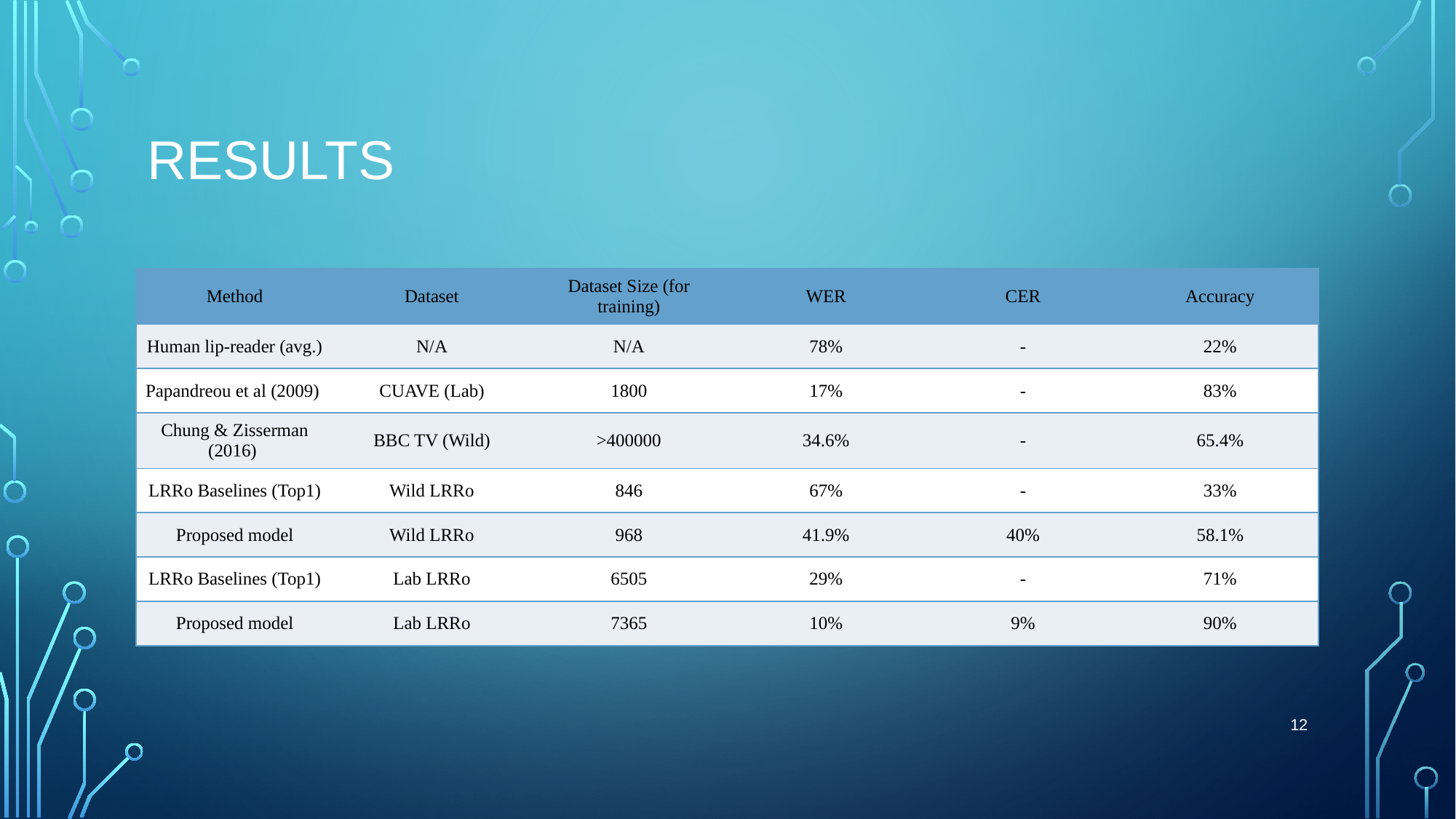

# Results
| Method | Dataset | Dataset Size (for training) | WER | CER | Accuracy |
| --- | --- | --- | --- | --- | --- |
| Human lip-reader (avg.) | N/A | N/A | 78% | - | 22% |
| Papandreou et al (2009) | CUAVE (Lab) | 1800 | 17% | - | 83% |
| Chung & Zisserman (2016) | BBC TV (Wild) | >400000 | 34.6% | - | 65.4% |
| LRRo Baselines (Top1) | Wild LRRo | 846 | 67% | - | 33% |
| Proposed model | Wild LRRo | 968 | 41.9% | 40% | 58.1% |
| LRRo Baselines (Top1) | Lab LRRo | 6505 | 29% | - | 71% |
| Proposed model | Lab LRRo | 7365 | 10% | 9% | 90% |
12